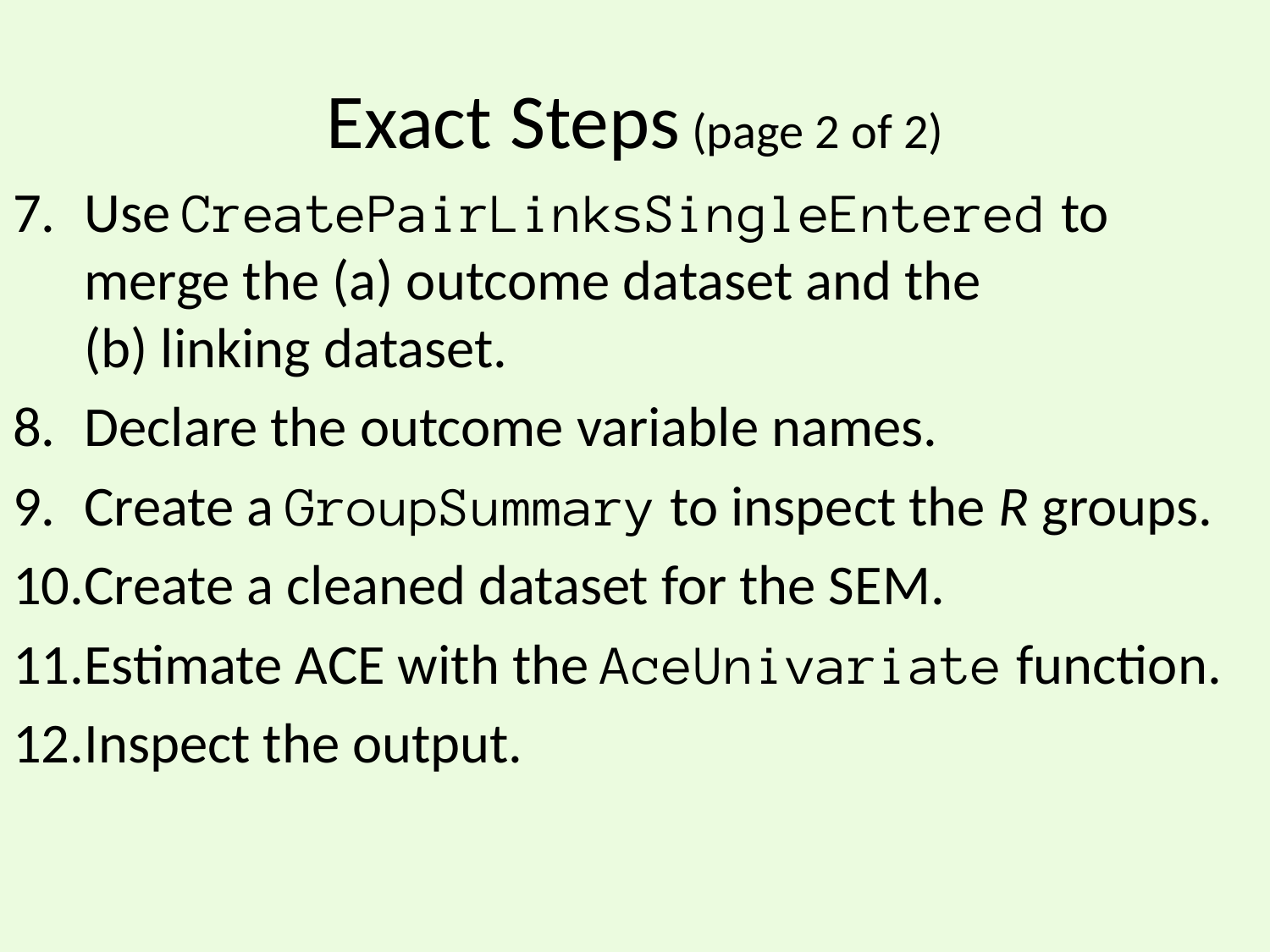

# Exact Steps (page 2 of 2)
Use CreatePairLinksSingleEntered to  merge the (a) outcome dataset and the
(b) linking dataset.
Declare the outcome variable names.
Create a GroupSummary to inspect the R groups.
Create a cleaned dataset for the SEM.
Estimate ACE with the AceUnivariate function.
Inspect the output.